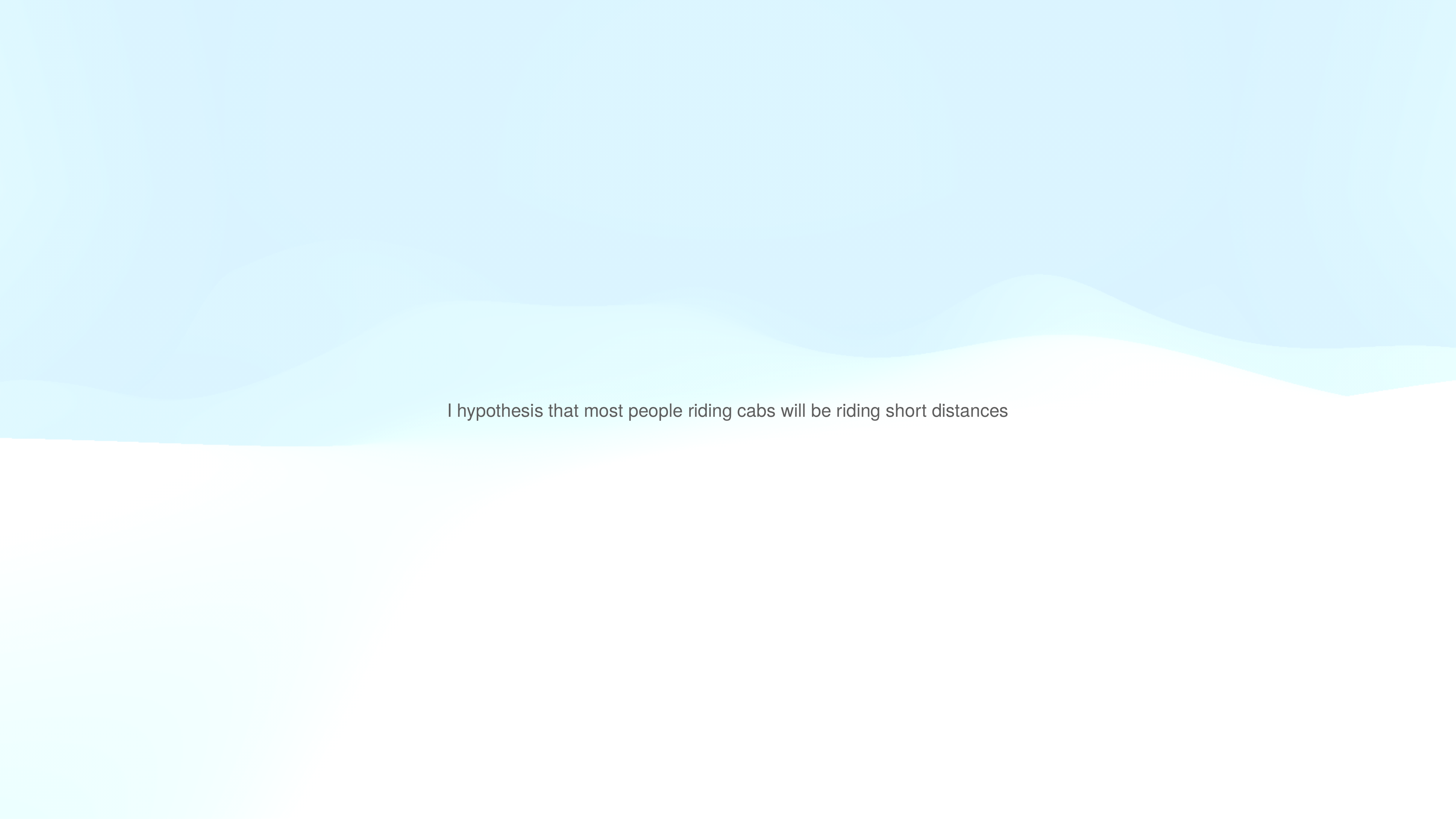

I hypothesis that most people riding cabs will be riding short distances